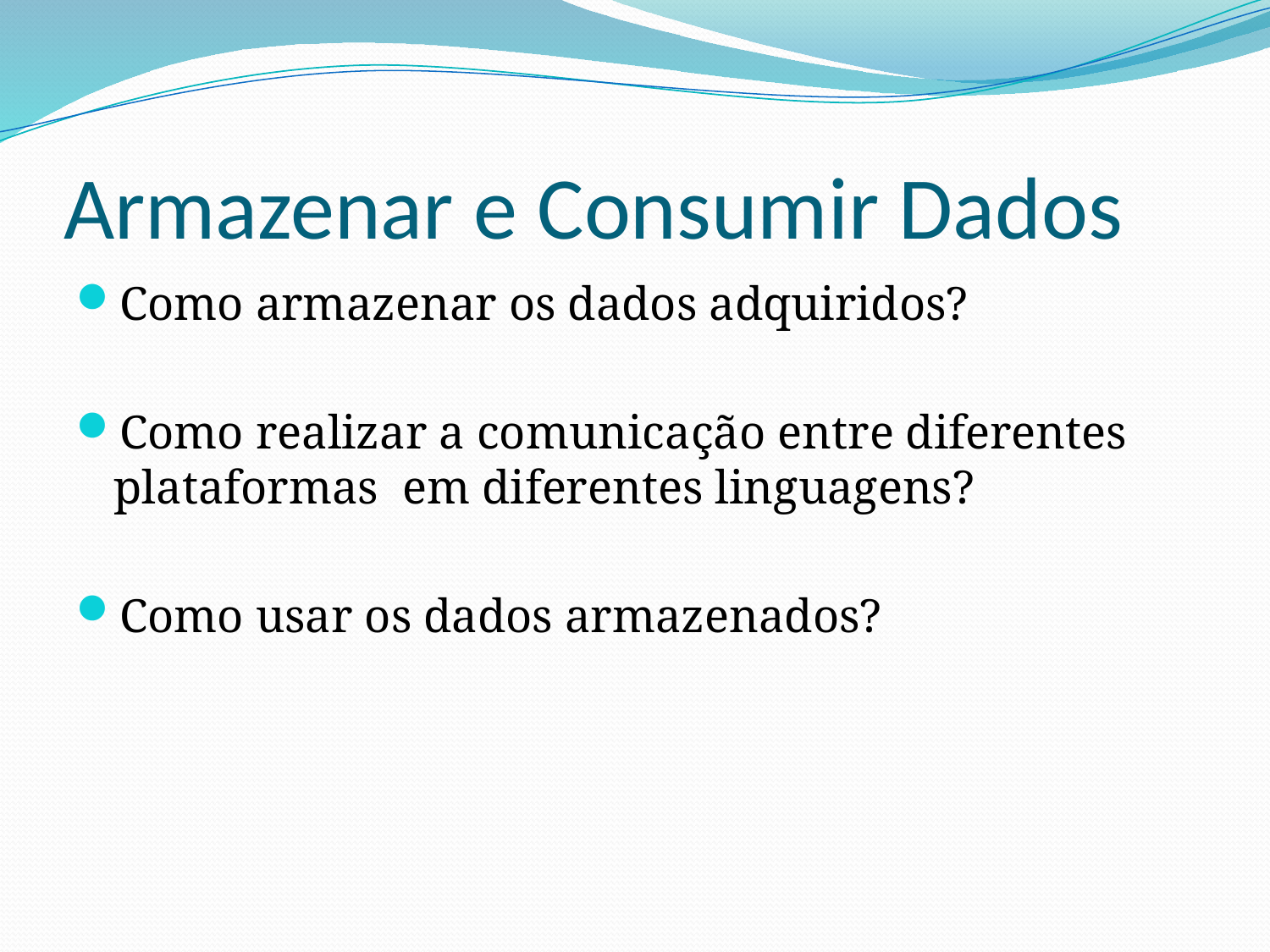

# Armazenar e Consumir Dados
Como armazenar os dados adquiridos?

Como realizar a comunicação entre diferentes plataformas  em diferentes linguagens?

Como usar os dados armazenados?